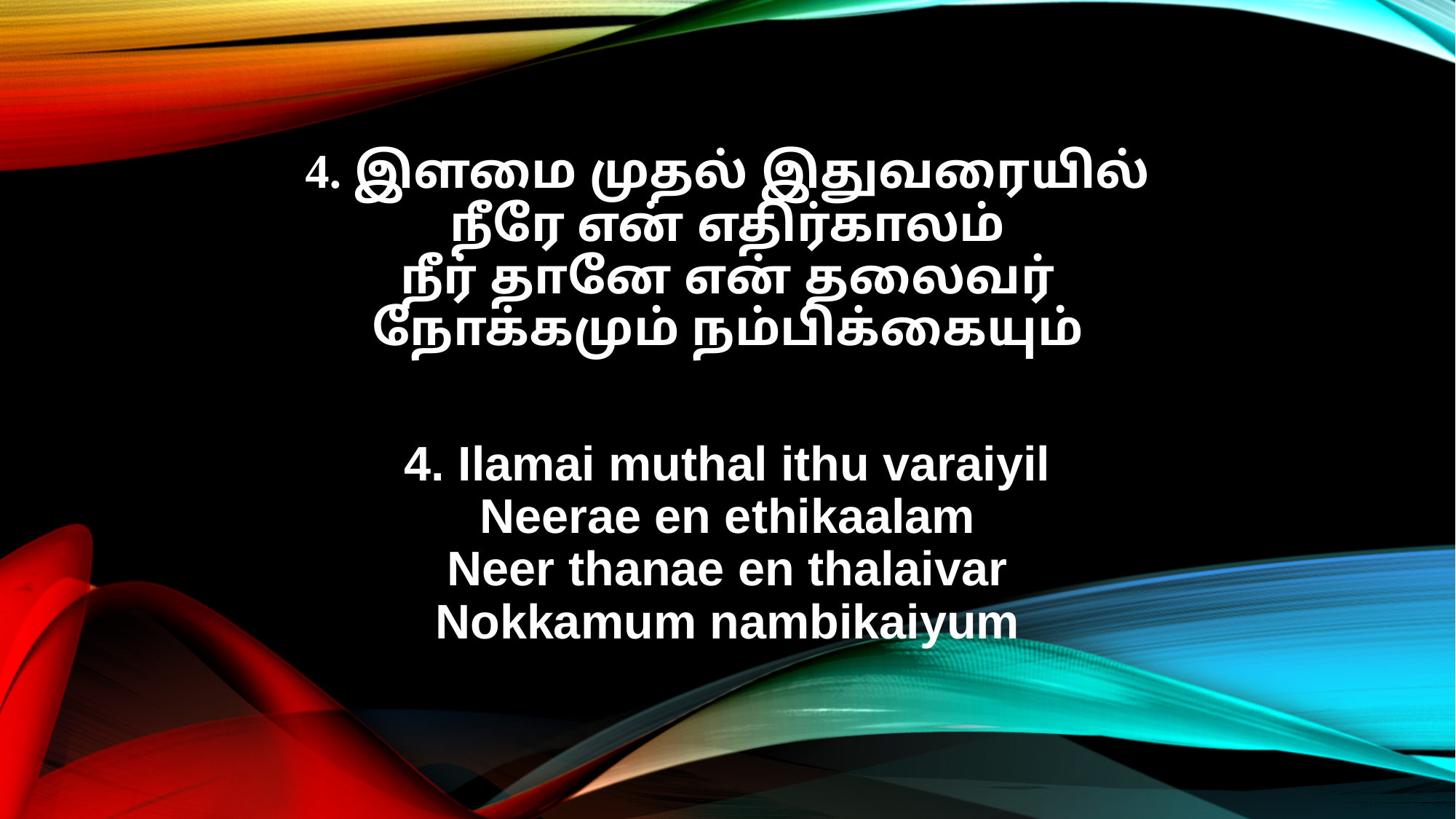

4. இளமை முதல் இதுவரையில்
நீரே என் எதிர்காலம்
நீர் தானே என் தலைவர்
நோக்கமும் நம்பிக்கையும்

4. Ilamai muthal ithu varaiyil
Neerae en ethikaalam
Neer thanae en thalaivar
Nokkamum nambikaiyum